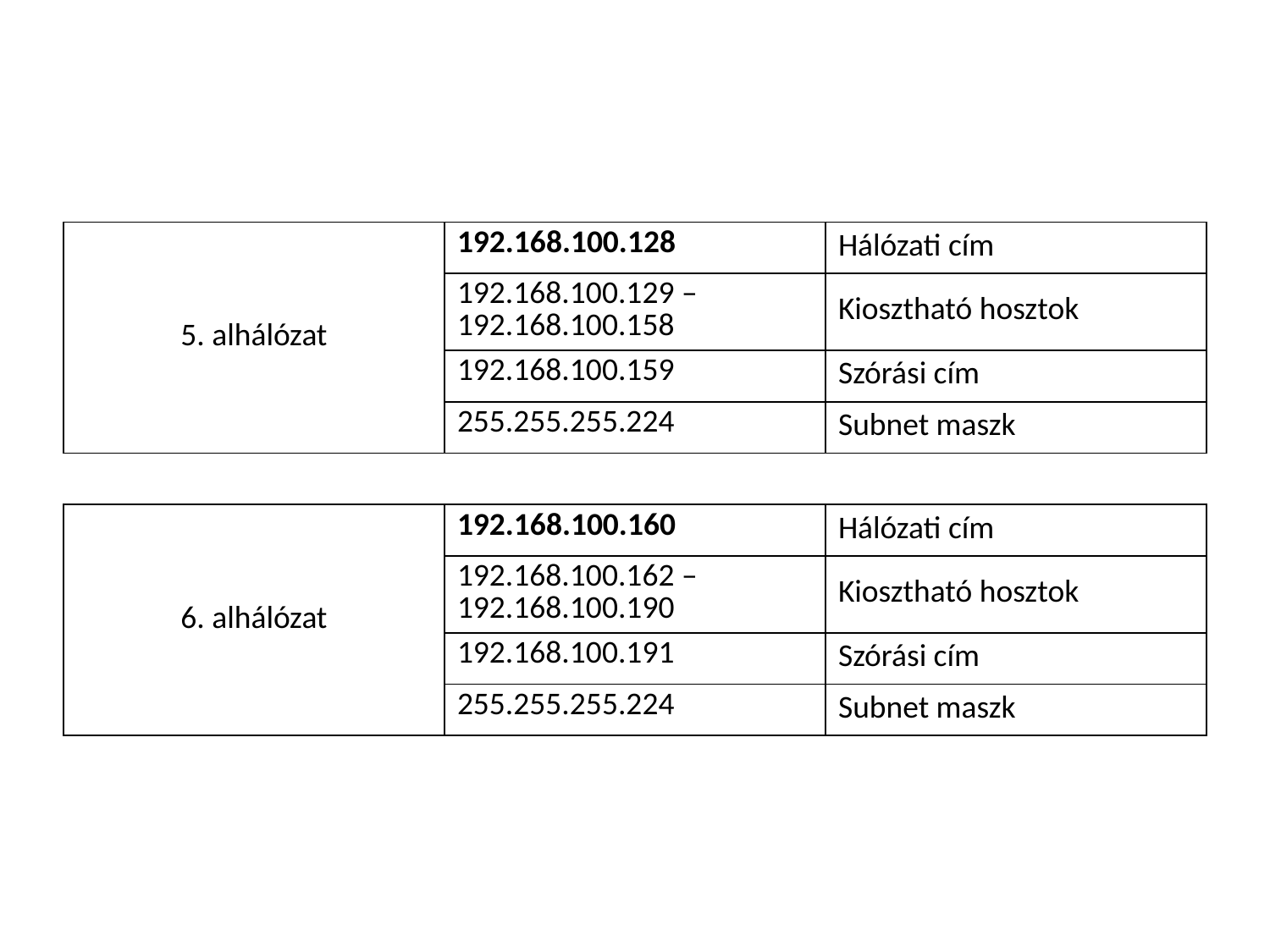

#
| 5. alhálózat | 192.168.100.128 | Hálózati cím |
| --- | --- | --- |
|  | 192.168.100.129 – 192.168.100.158 | Kiosztható hosztok |
|  | 192.168.100.159 | Szórási cím |
|  | 255.255.255.224 | Subnet maszk |
|  |  |  |
| 6. alhálózat | 192.168.100.160 | Hálózati cím |
|  | 192.168.100.162 – 192.168.100.190 | Kiosztható hosztok |
|  | 192.168.100.191 | Szórási cím |
|  | 255.255.255.224 | Subnet maszk |